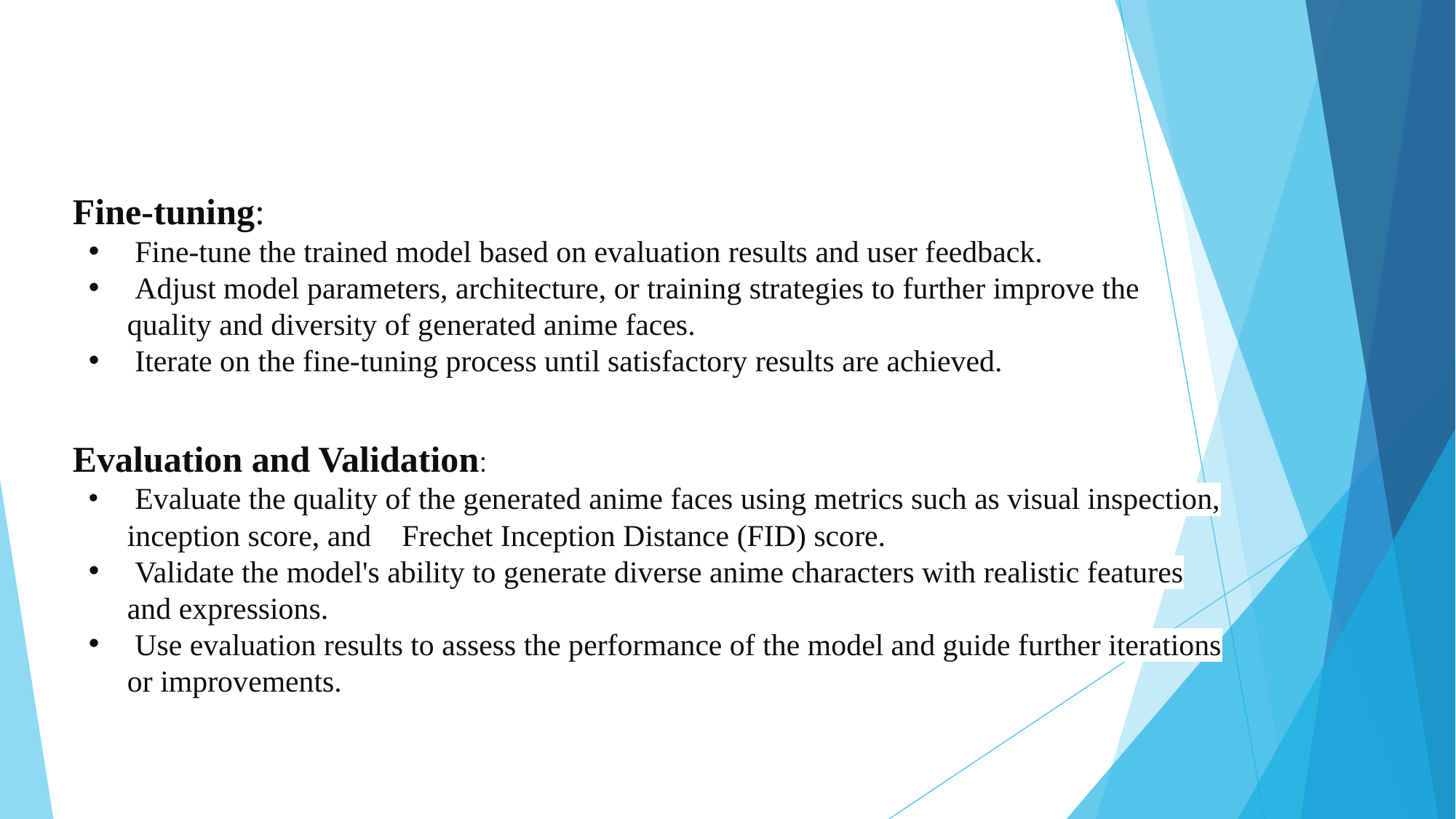

#
Fine-tuning:
 Fine-tune the trained model based on evaluation results and user feedback.
 Adjust model parameters, architecture, or training strategies to further improve the quality and diversity of generated anime faces.
 Iterate on the fine-tuning process until satisfactory results are achieved.

Evaluation and Validation:
 Evaluate the quality of the generated anime faces using metrics such as visual inspection, inception score, and    Frechet Inception Distance (FID) score.
 Validate the model's ability to generate diverse anime characters with realistic features and expressions.
 Use evaluation results to assess the performance of the model and guide further iterations or improvements.